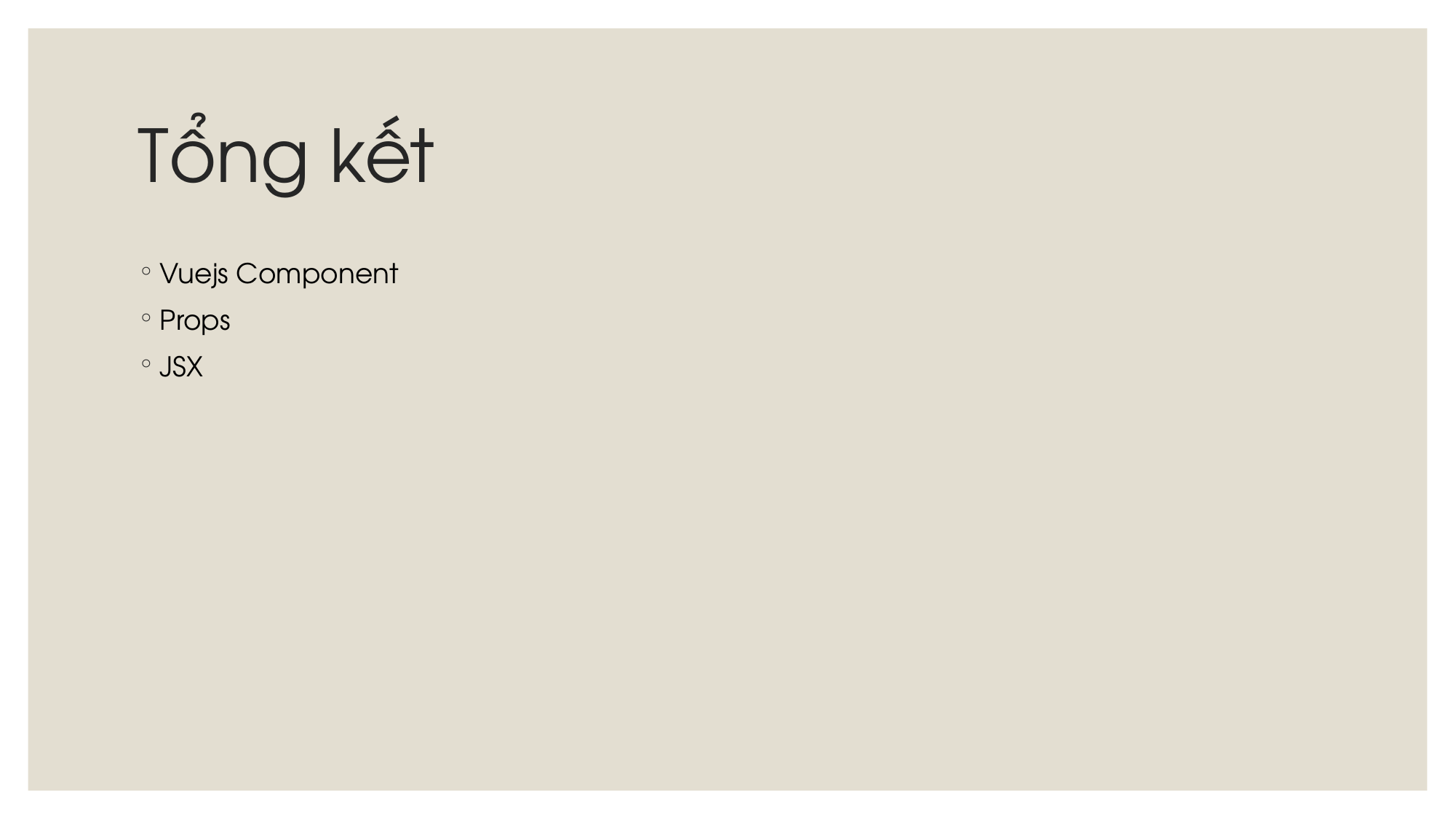

# Tổng kết
Vuejs Component
Props
JSX